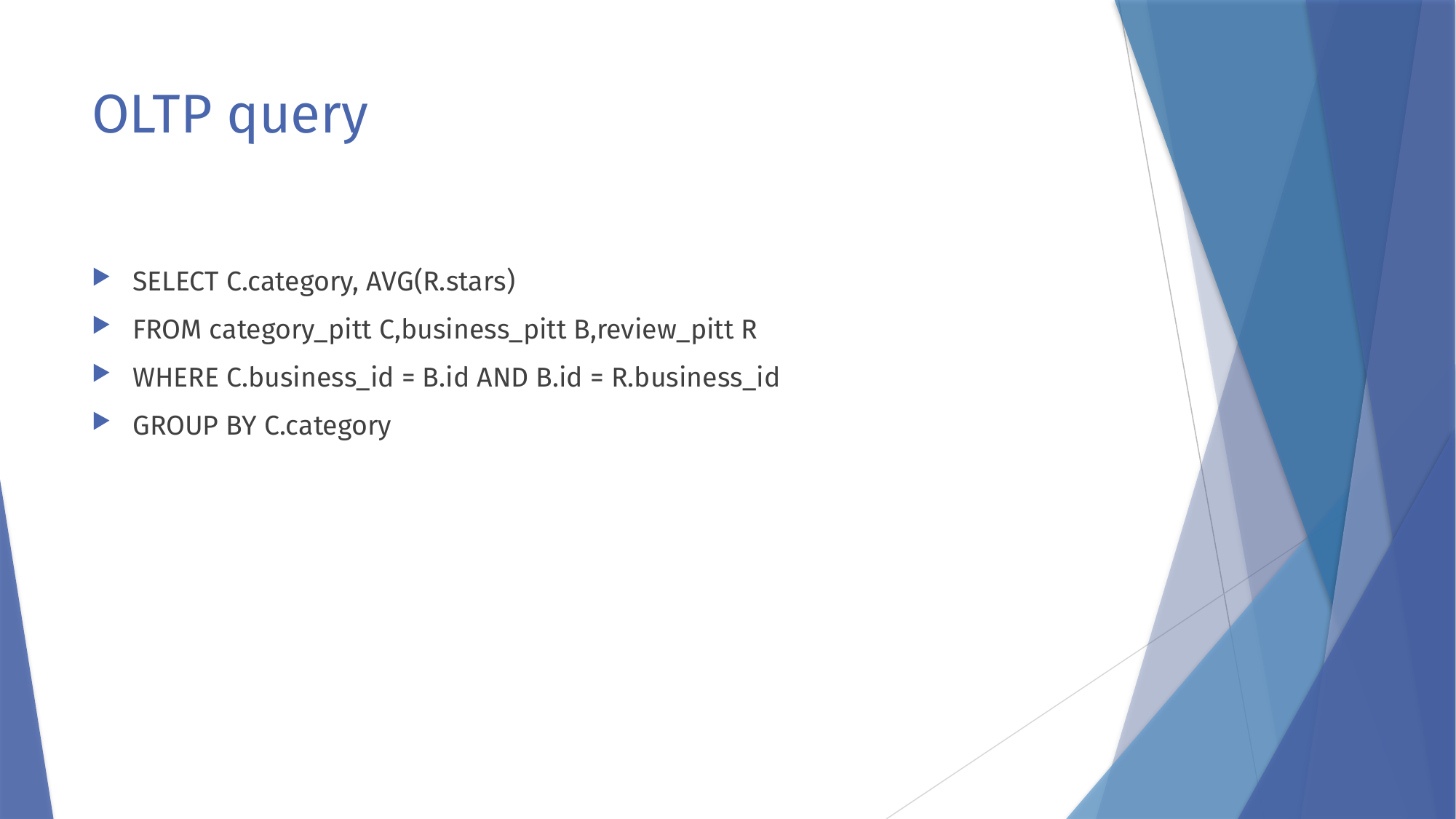

# OLTP query
SELECT C.category, AVG(R.stars)
FROM category_pitt C,business_pitt B,review_pitt R
WHERE C.business_id = B.id AND B.id = R.business_id
GROUP BY C.category